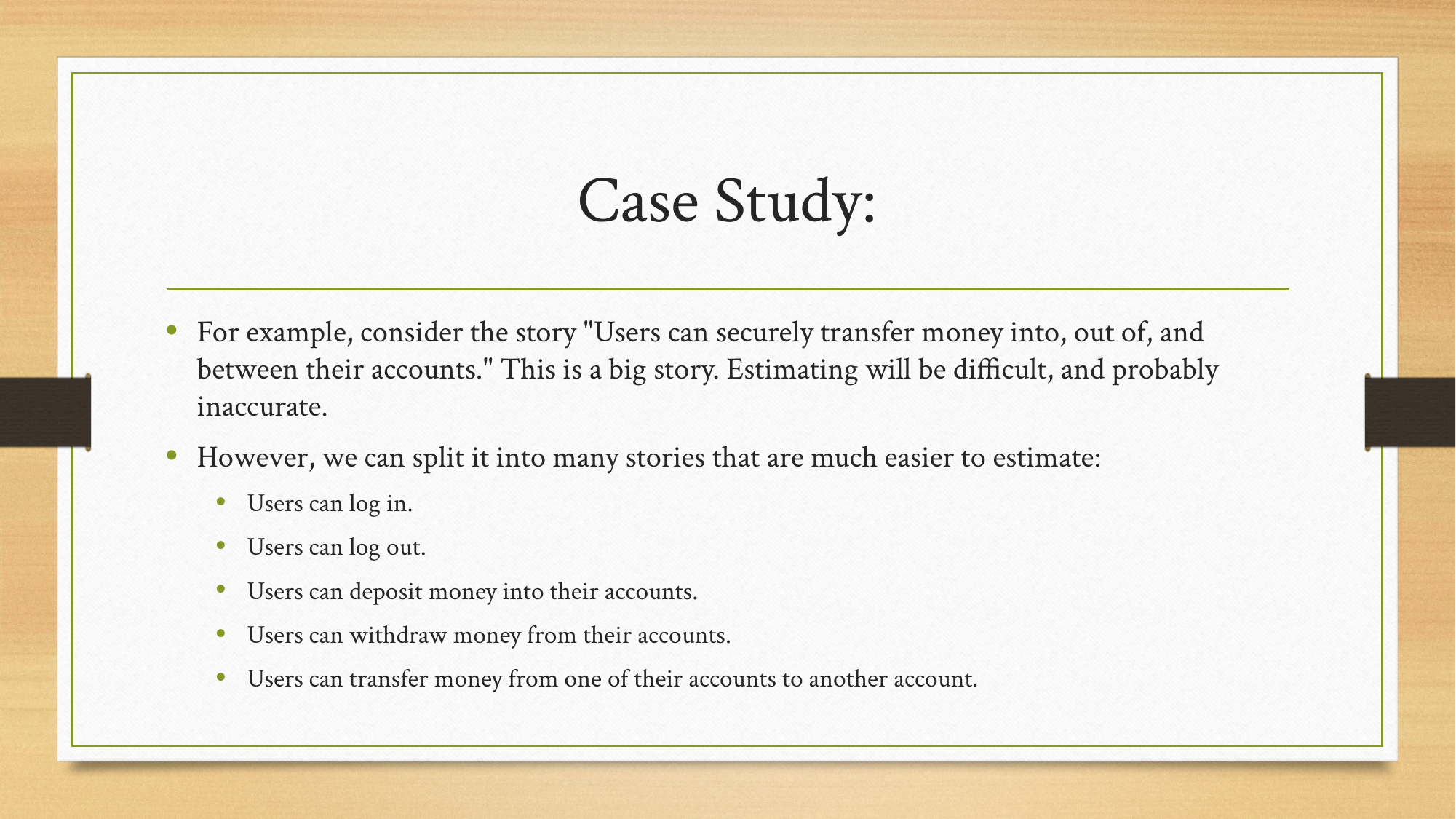

# Case Study:
For example, consider the story "Users can securely transfer money into, out of, and between their accounts." This is a big story. Estimating will be difficult, and probably inaccurate.
However, we can split it into many stories that are much easier to estimate:
Users can log in.
Users can log out.
Users can deposit money into their accounts.
Users can withdraw money from their accounts.
Users can transfer money from one of their accounts to another account.